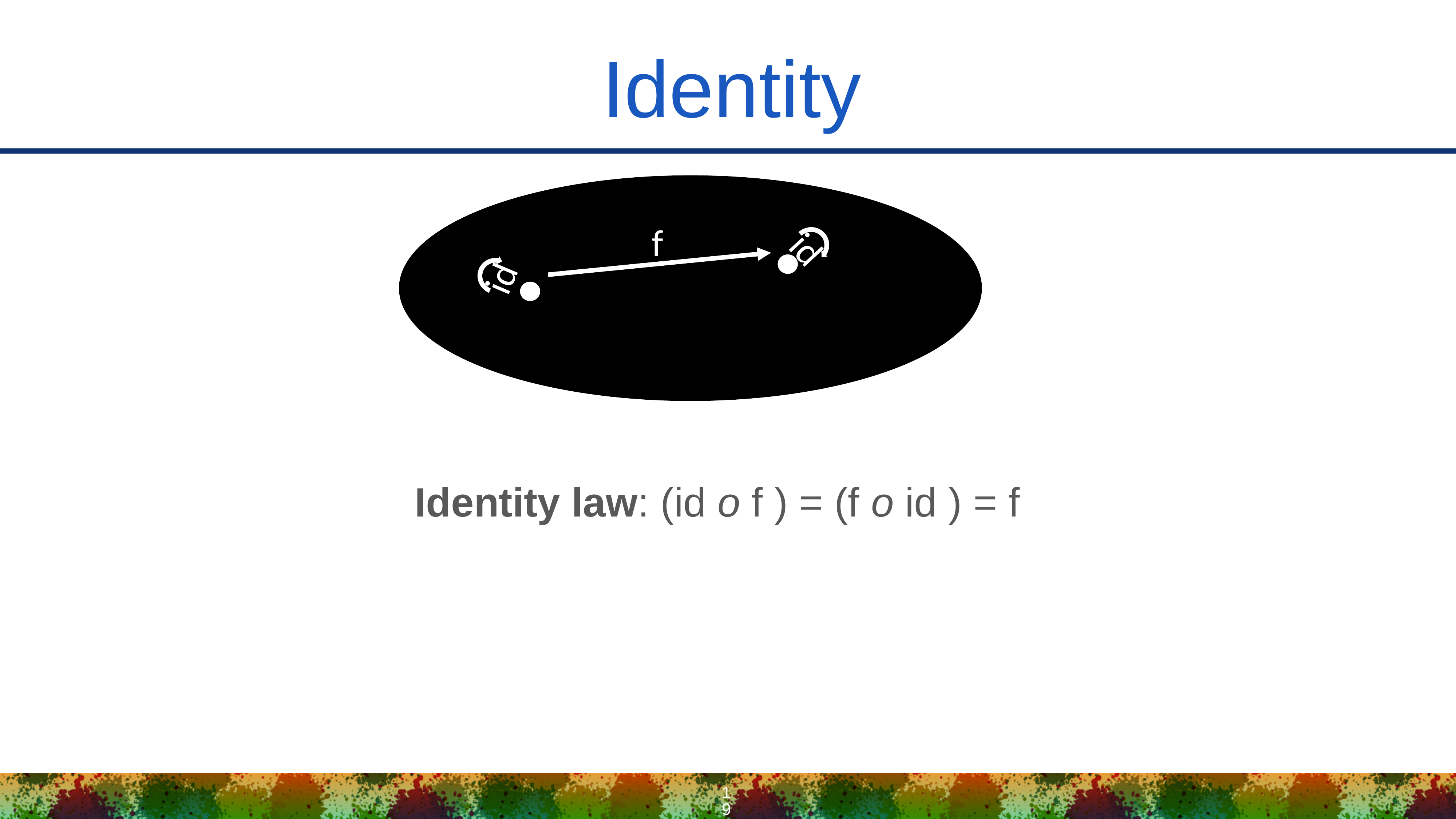

# Identity

f
id

id

Identity law: (id o f ) = (f o id ) = f
19